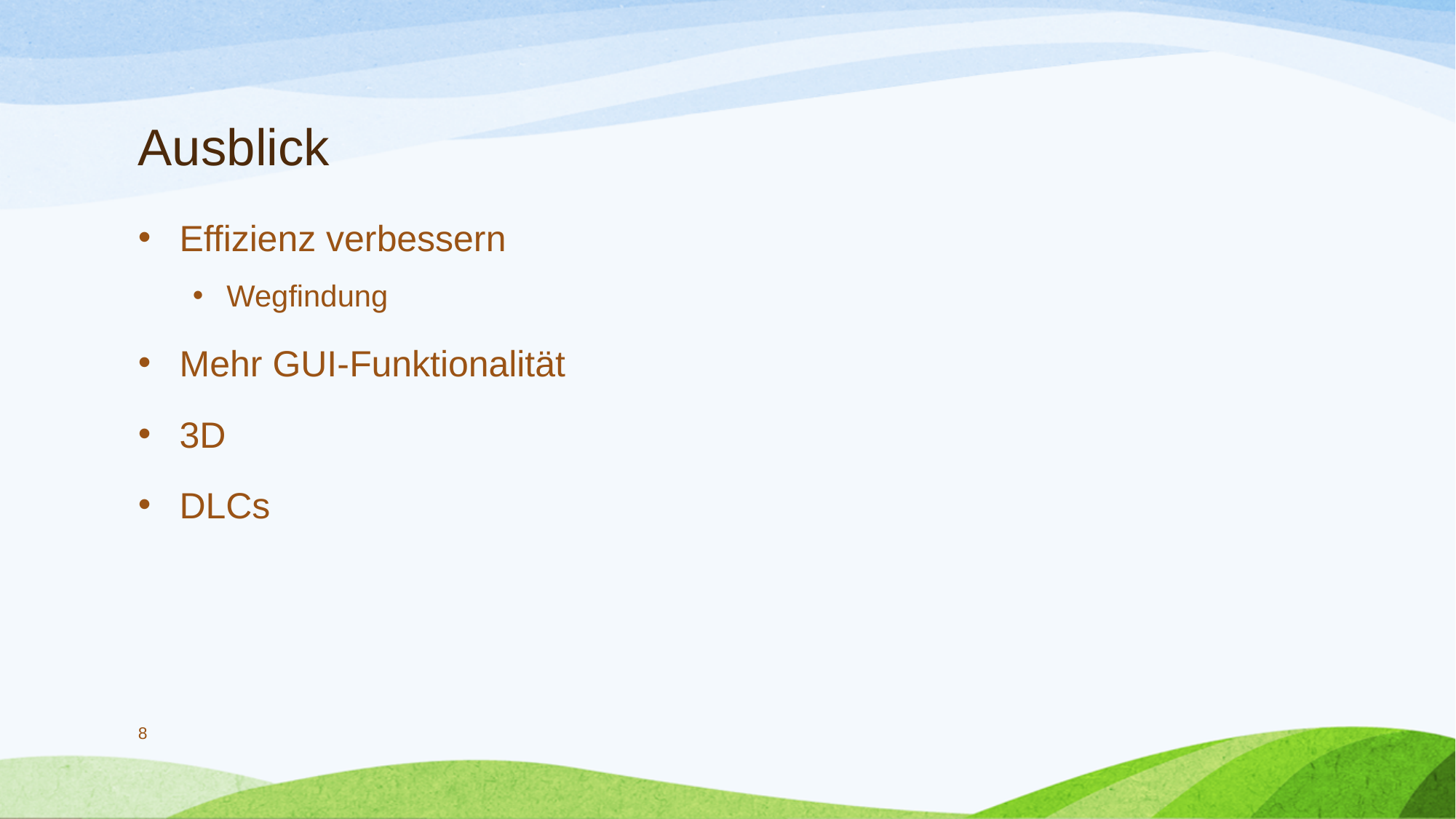

# Ausblick
Effizienz verbessern
Wegfindung
Mehr GUI-Funktionalität
3D
DLCs

8